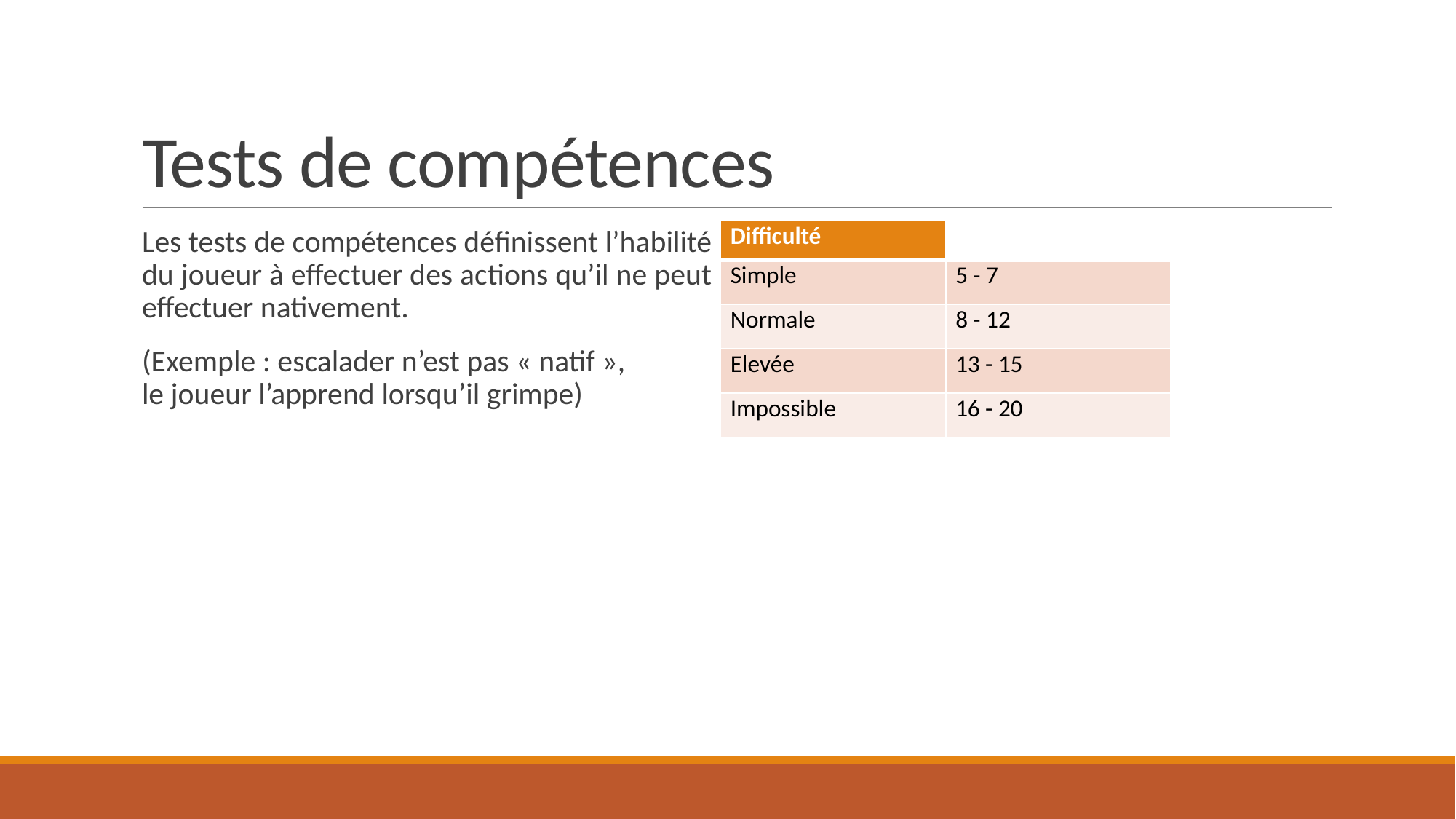

# Tests de compétences
Les tests de compétences définissent l’habilité du joueur à effectuer des actions qu’il ne peut effectuer nativement.
(Exemple : escalader n’est pas « natif »,
le joueur l’apprend lorsqu’il grimpe)

| Difficulté |  |
| --- | --- |
| Simple | 5 - 7 |
| Normale | 8 - 12 |
| Elevée | 13 - 15 |
| Impossible | 16 - 20 |